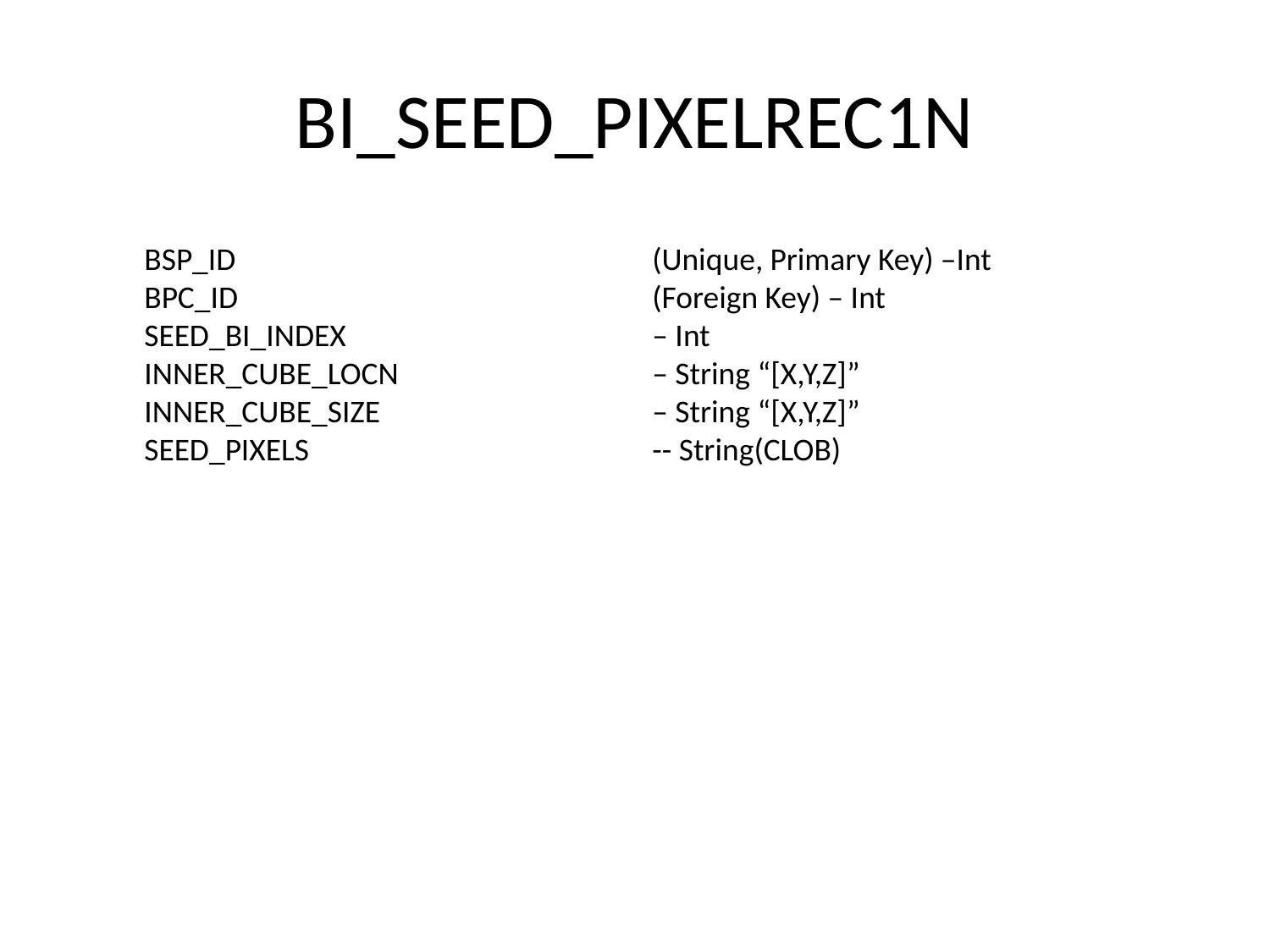

# BI_SEED_PIXELREC1N
BSP_ID 				(Unique, Primary Key) –Int
BPC_ID				(Foreign Key) – Int
SEED_BI_INDEX			– Int
INNER_CUBE_LOCN 		– String “[X,Y,Z]”
INNER_CUBE_SIZE			– String “[X,Y,Z]”
SEED_PIXELS			-- String(CLOB)